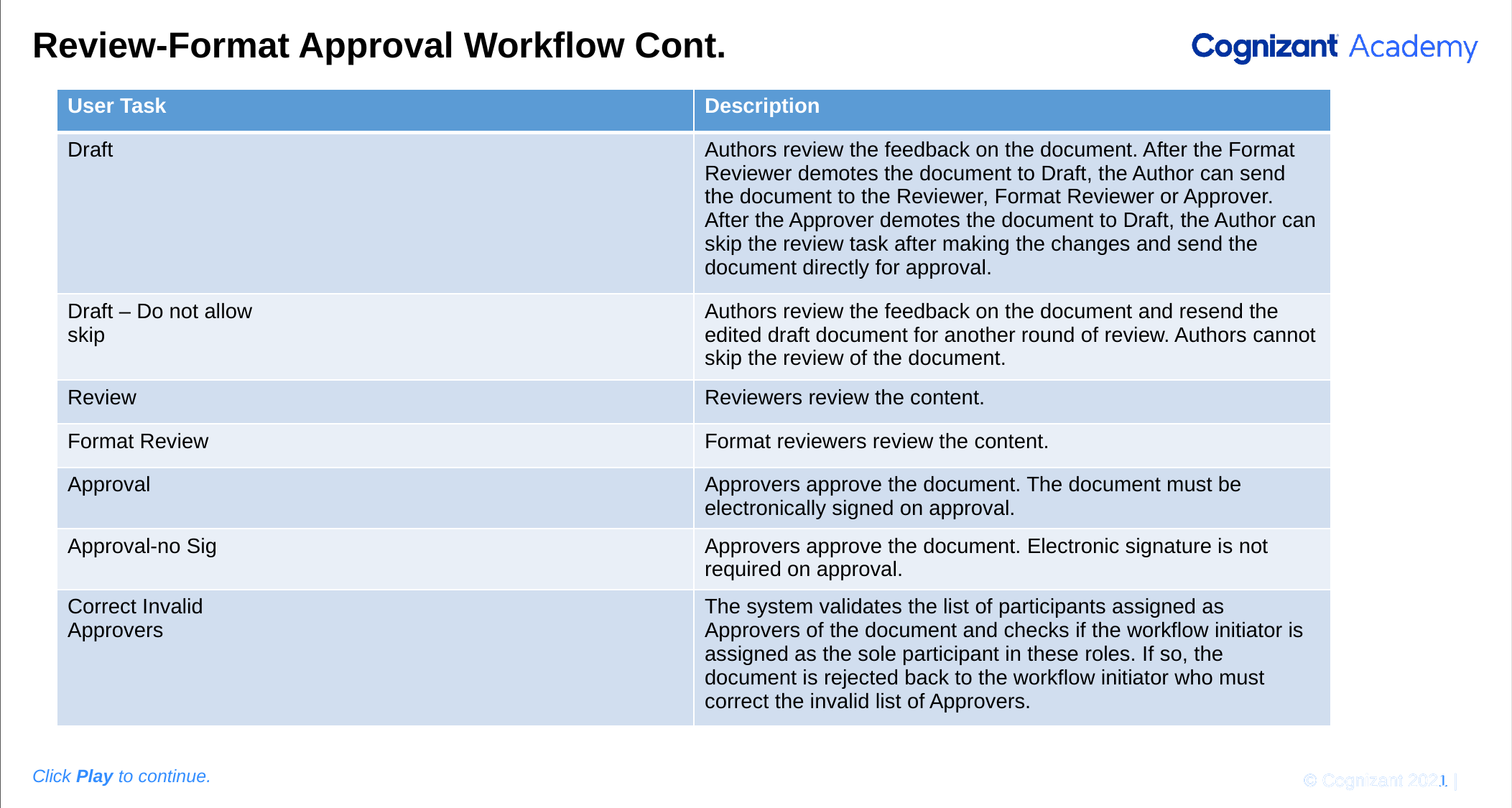

Please add the graphic description here.
# Review-Format Approval Workflow Cont.
| User Task | Description |
| --- | --- |
| Draft | Authors review the feedback on the document. After the Format Reviewer demotes the document to Draft, the Author can send the document to the Reviewer, Format Reviewer or Approver. After the Approver demotes the document to Draft, the Author can skip the review task after making the changes and send the document directly for approval. |
| Draft – Do not allow skip | Authors review the feedback on the document and resend the edited draft document for another round of review. Authors cannot skip the review of the document. |
| Review | Reviewers review the content. |
| Format Review | Format reviewers review the content. |
| Approval | Approvers approve the document. The document must be electronically signed on approval. |
| Approval-no Sig | Approvers approve the document. Electronic signature is not required on approval. |
| Correct Invalid Approvers | The system validates the list of participants assigned as Approvers of the document and checks if the workflow initiator is assigned as the sole participant in these roles. If so, the document is rejected back to the workflow initiator who must correct the invalid list of Approvers. |

© Cognizant 2020 |
Click Play to continue.